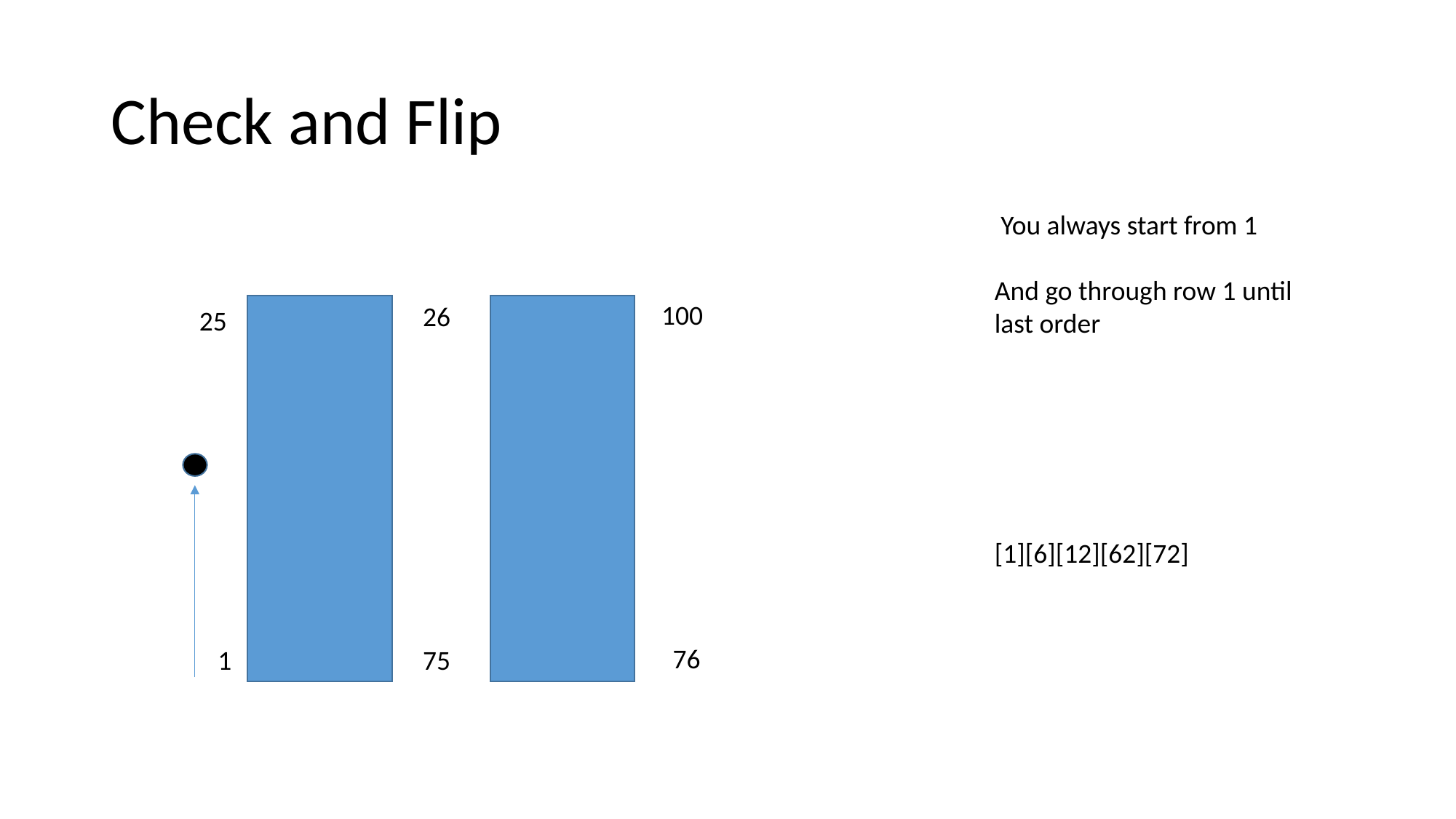

# Check and Flip
 You always start from 1

And go through row 1 until last order

100
26

25

[1][6][12][62][72]
76
1
75